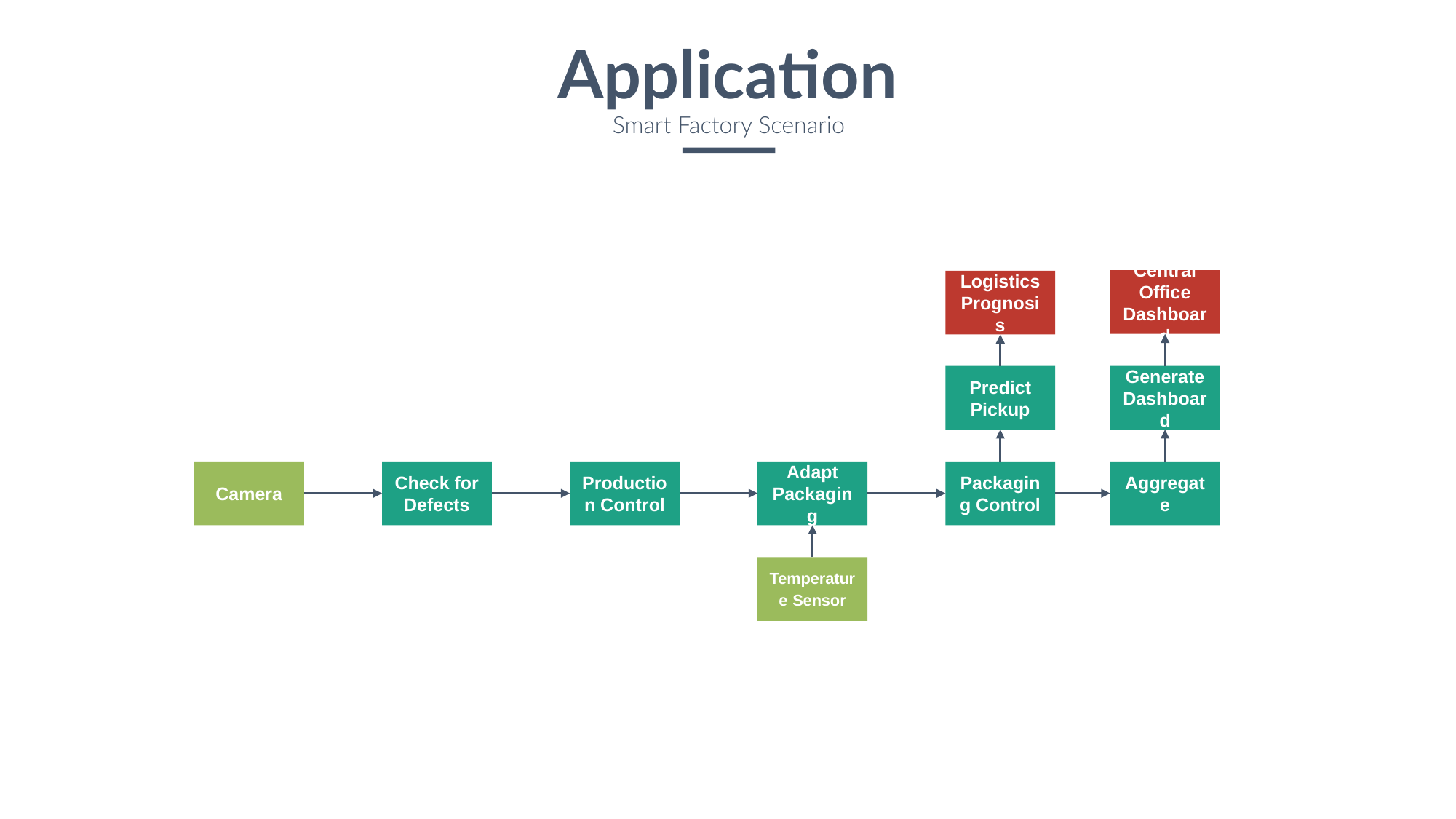

Application
Smart Factory Scenario

Central Office Dashboard
Logistics Prognosis
Generate Dashboard
Predict Pickup
Packaging Control
Aggregate
Production Control
Adapt Packaging
Check for Defects
Camera
Temperature Sensor